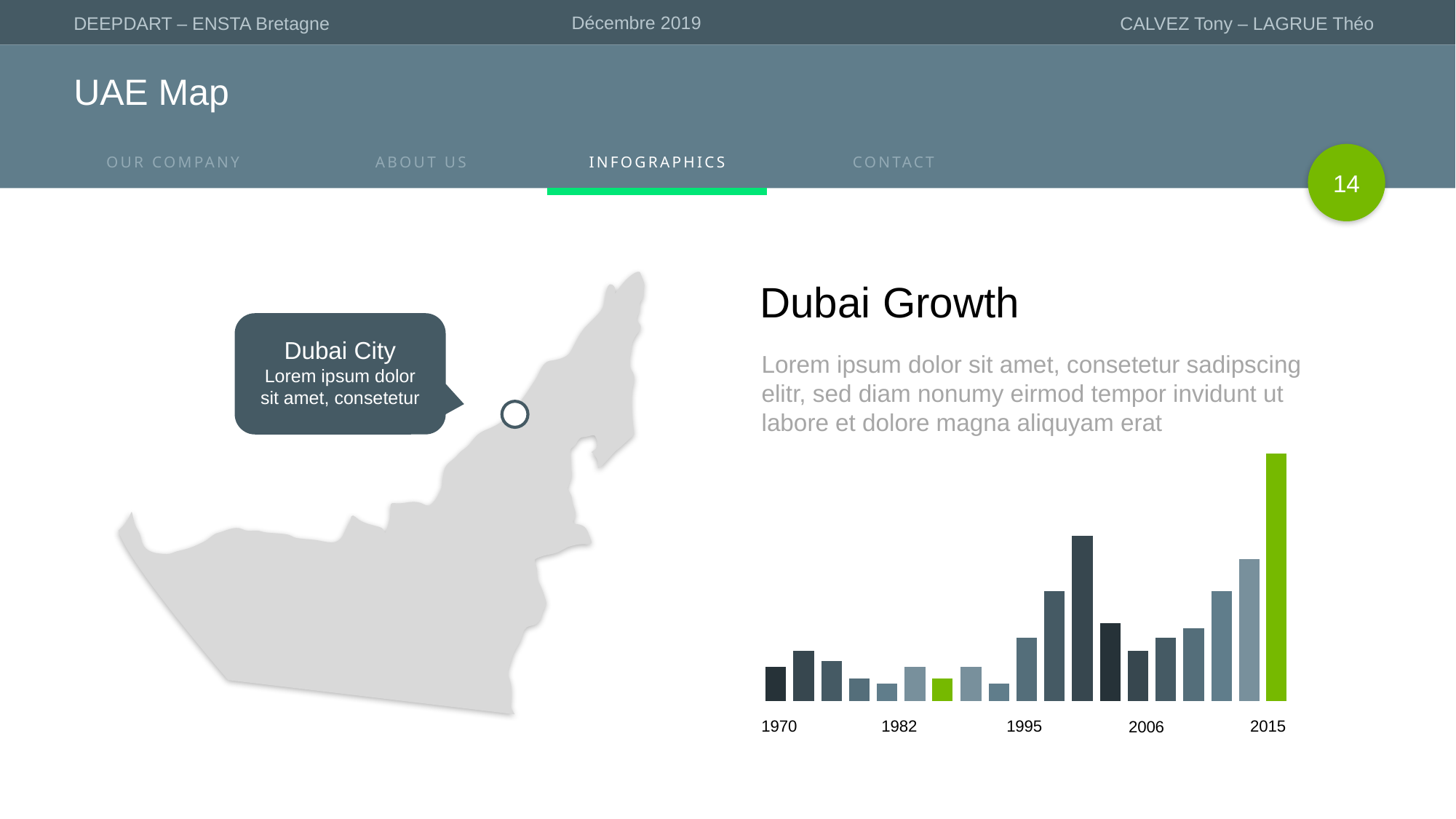

# UAE Map
14

Dubai Growth

Dubai City
Lorem ipsum dolor sit amet, consetetur
Lorem ipsum dolor sit amet, consetetur sadipscing elitr, sed diam nonumy eirmod tempor invidunt ut labore et dolore magna aliquyam erat

1982
2015
1970
1995
2006